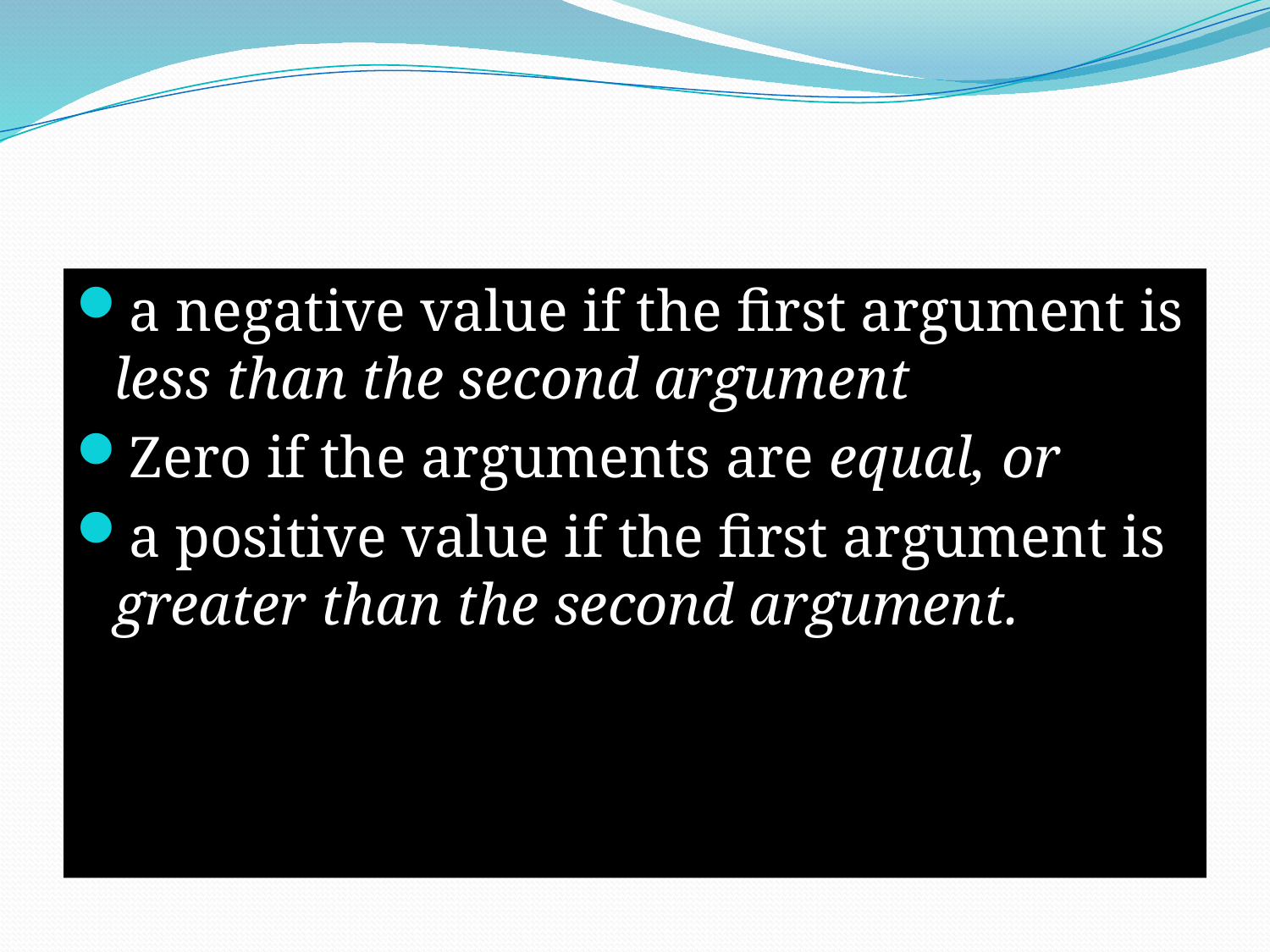

#
a negative value if the first argument is less than the second argument
Zero if the arguments are equal, or
a positive value if the first argument is greater than the second argument.